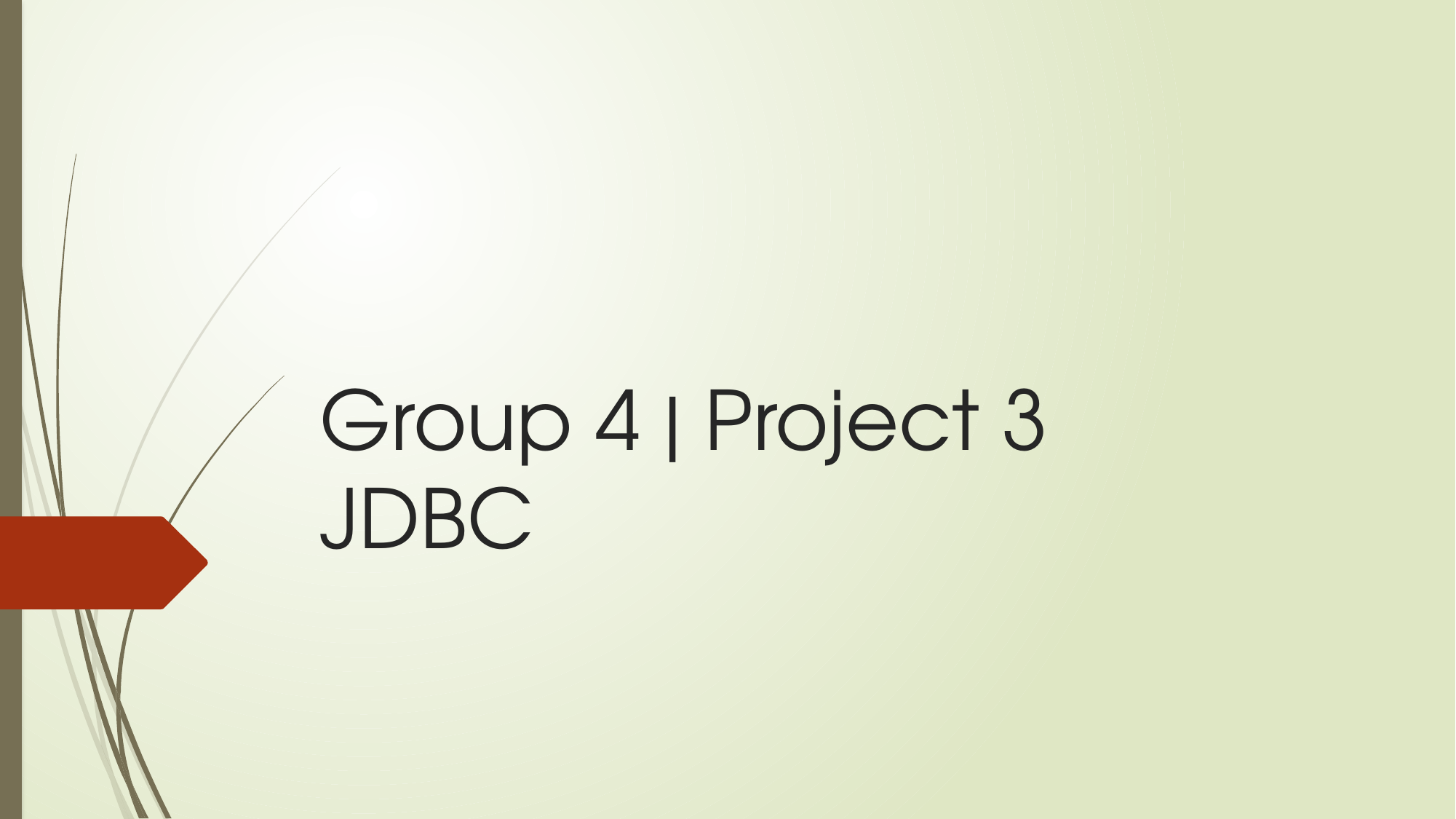

# Group 4 | Project 3 JDBC